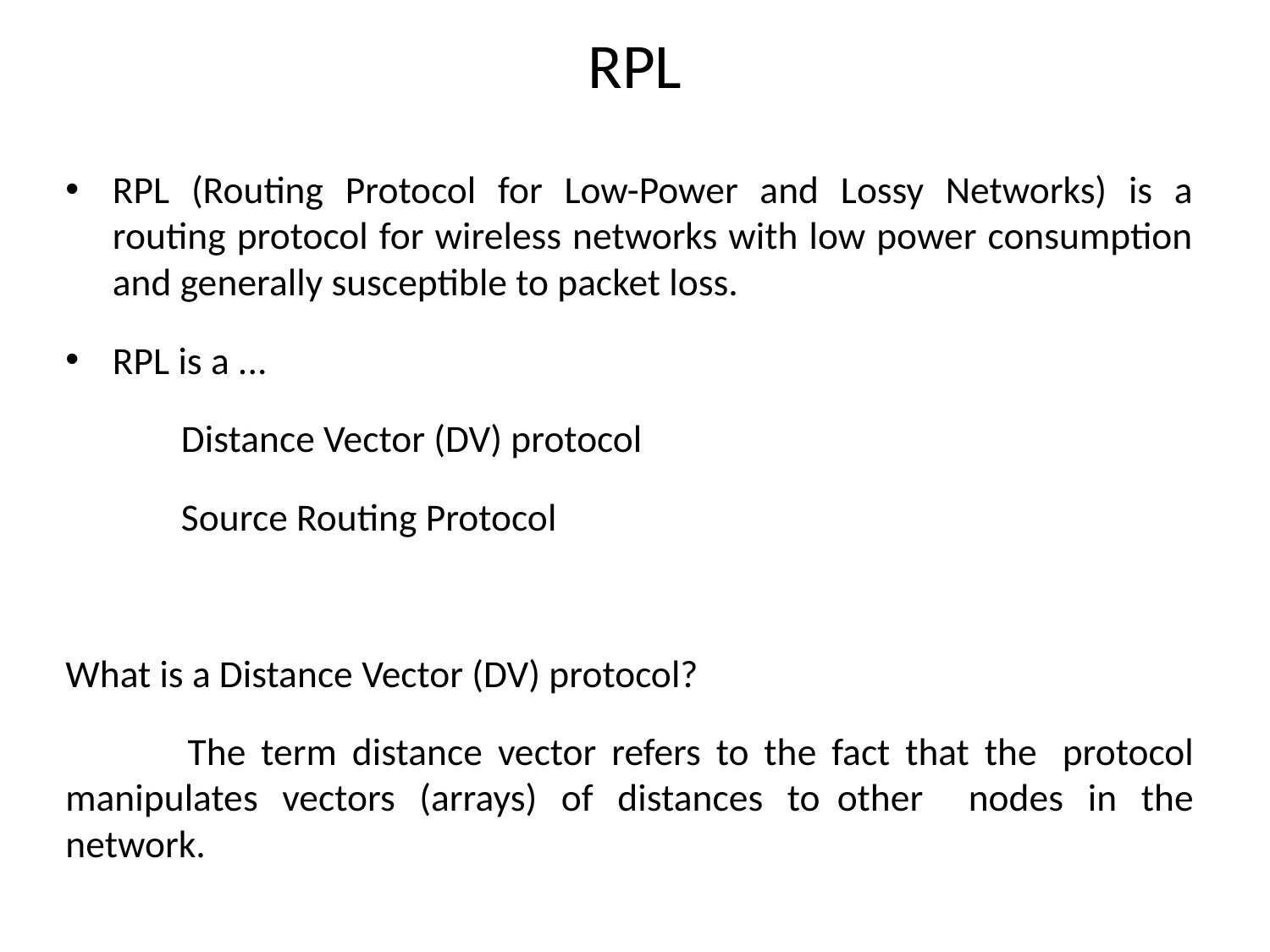

# RPL
RPL (Routing Protocol for Low-Power and Lossy Networks) is a routing protocol for wireless networks with low power consumption and generally susceptible to packet loss.
RPL is a ...
	Distance Vector (DV) protocol
	Source Routing Protocol

What is a Distance Vector (DV) protocol?
 	The term distance vector refers to the fact that the 	protocol manipulates vectors (arrays) of distances to	other 	nodes in the network.